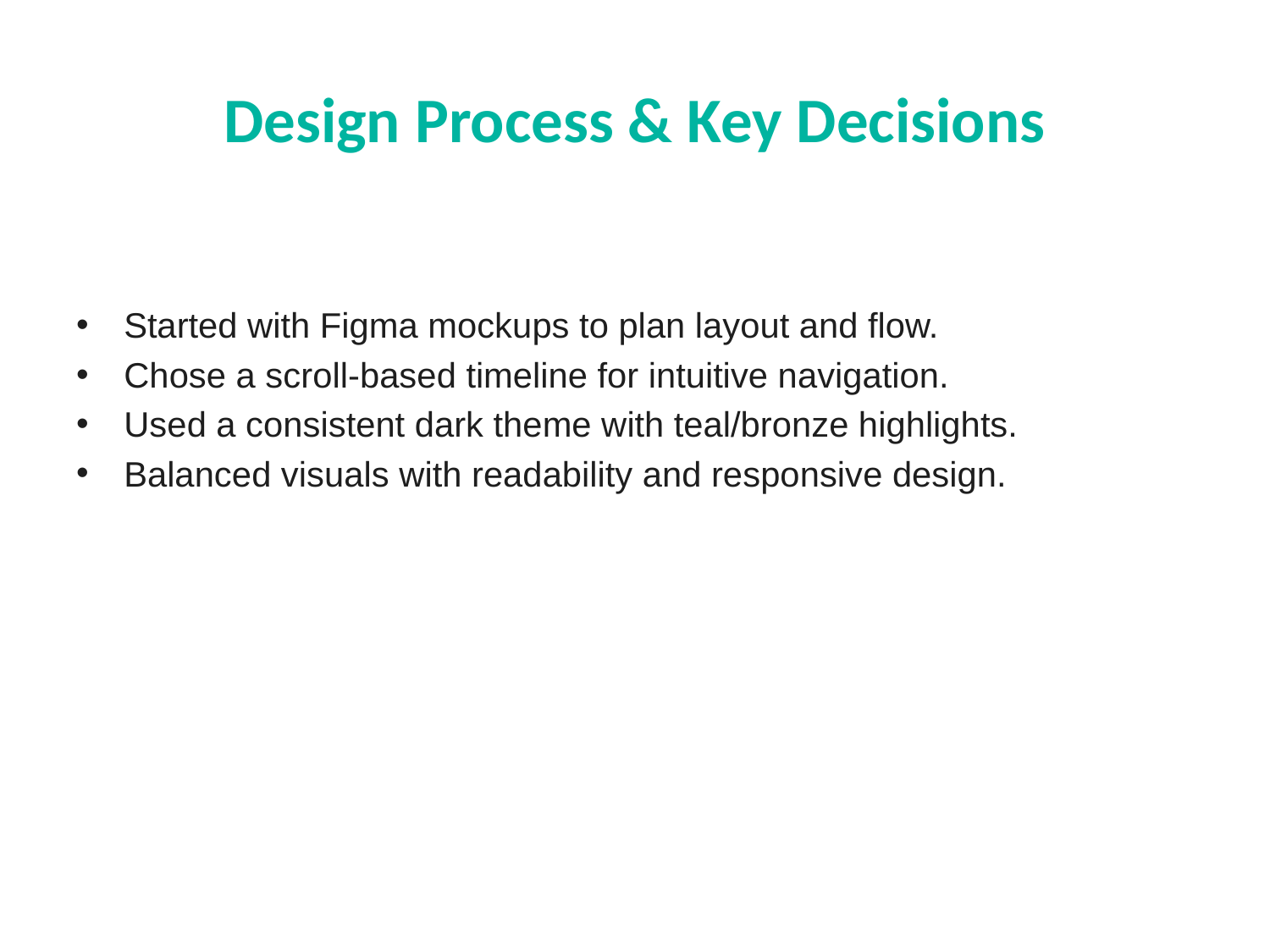

# Design Process & Key Decisions

Started with Figma mockups to plan layout and flow.
Chose a scroll-based timeline for intuitive navigation.
Used a consistent dark theme with teal/bronze highlights.
Balanced visuals with readability and responsive design.